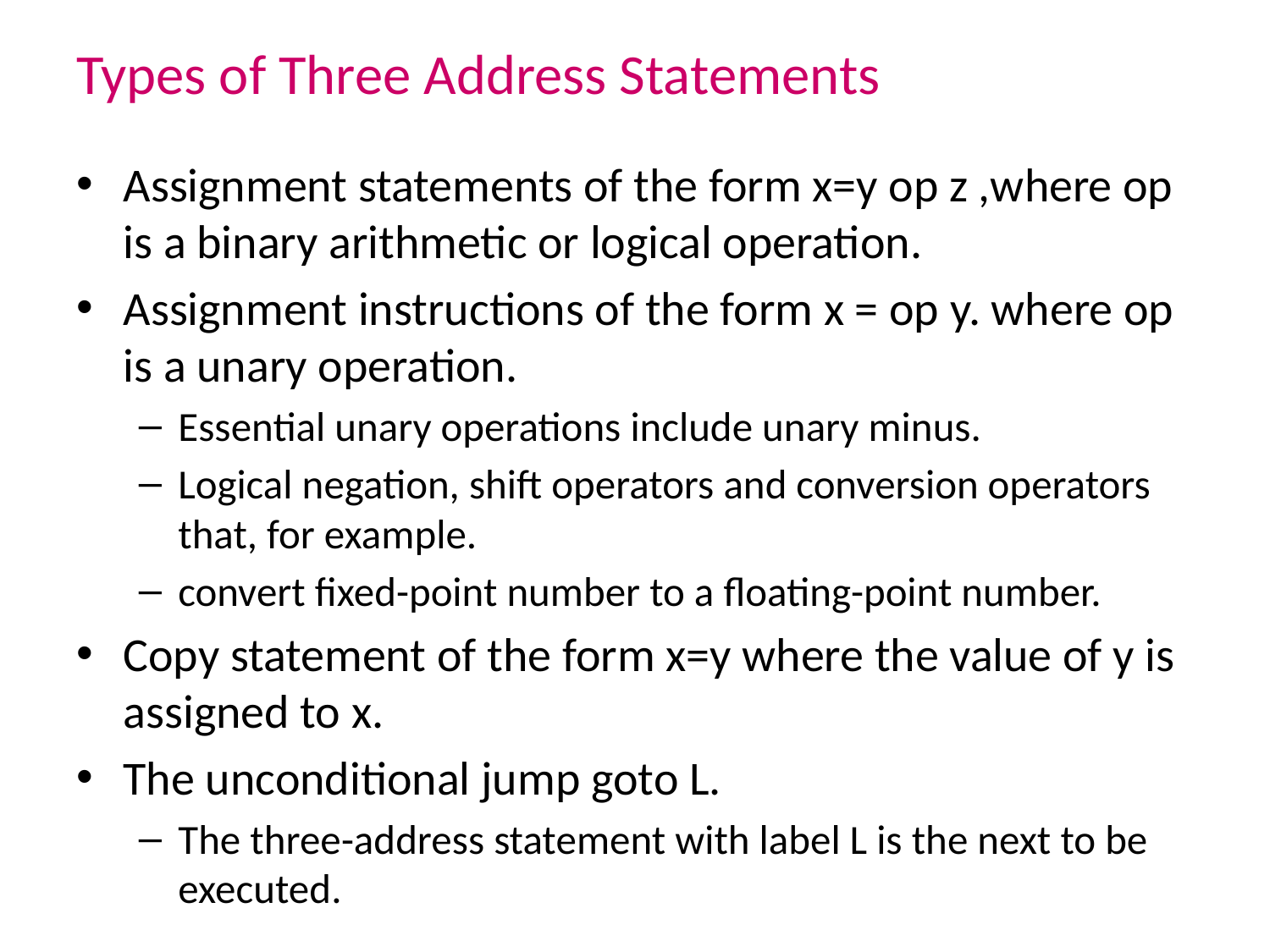

# Types of Three Address Statements
Assignment statements of the form x=y op z ,where op is a binary arithmetic or logical operation.
Assignment instructions of the form x = op y. where op is a unary operation.
Essential unary operations include unary minus.
Logical negation, shift operators and conversion operators that, for example.
convert fixed-point number to a floating-point number.
Copy statement of the form x=y where the value of y is assigned to x.
The unconditional jump goto L.
The three-address statement with label L is the next to be executed.